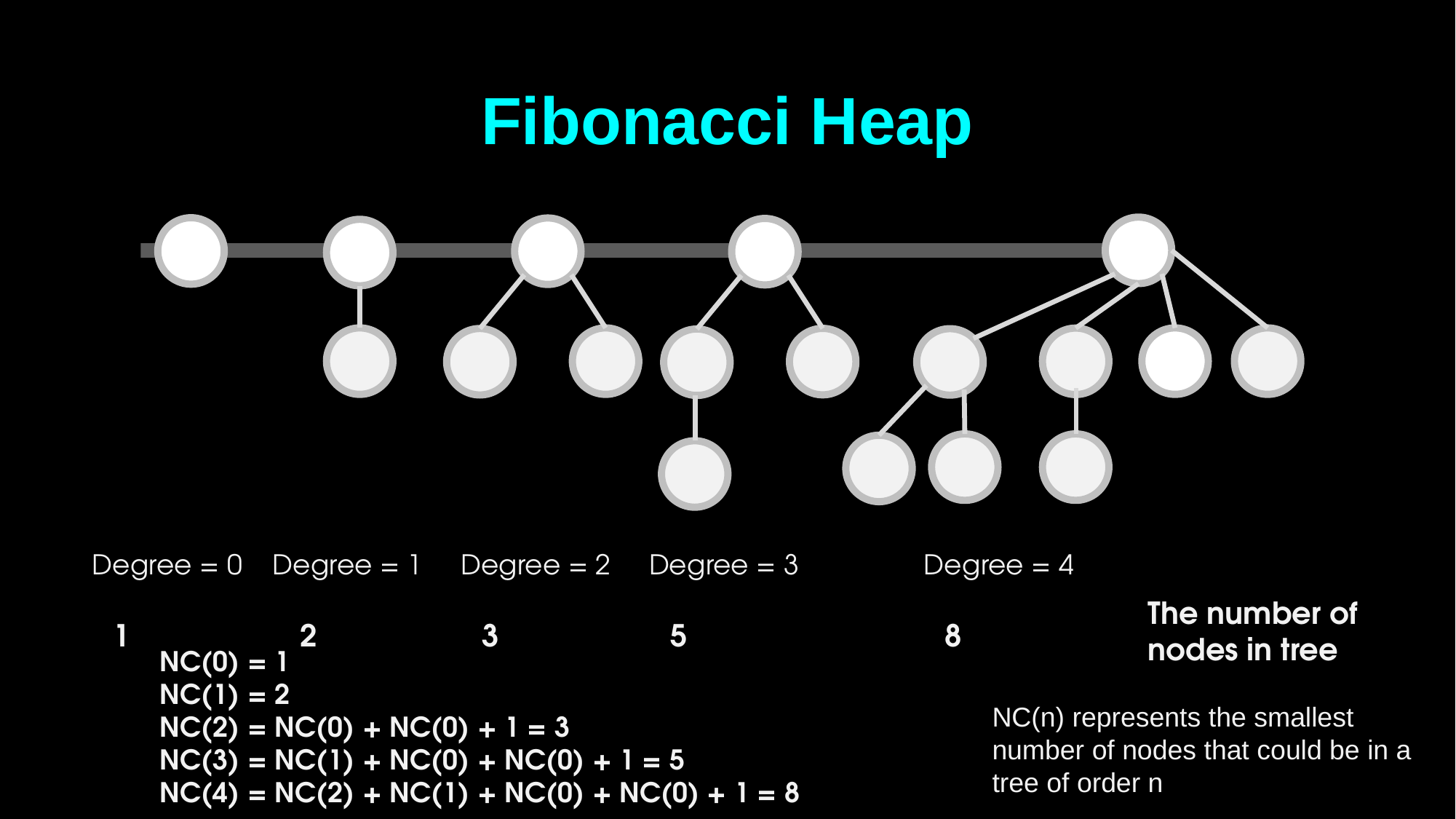

# Fibonacci Heap

Degree = 0
Degree = 1
Degree = 2
Degree = 3
Degree = 4
The number of nodes in tree
1
2
3
5
8
NC(0) = 1
NC(1) = 2
NC(2) = NC(0) + NC(0) + 1 = 3
NC(3) = NC(1) + NC(0) + NC(0) + 1 = 5
NC(4) = NC(2) + NC(1) + NC(0) + NC(0) + 1 = 8
NC(n) represents the smallest number of nodes that could be in a tree of order n